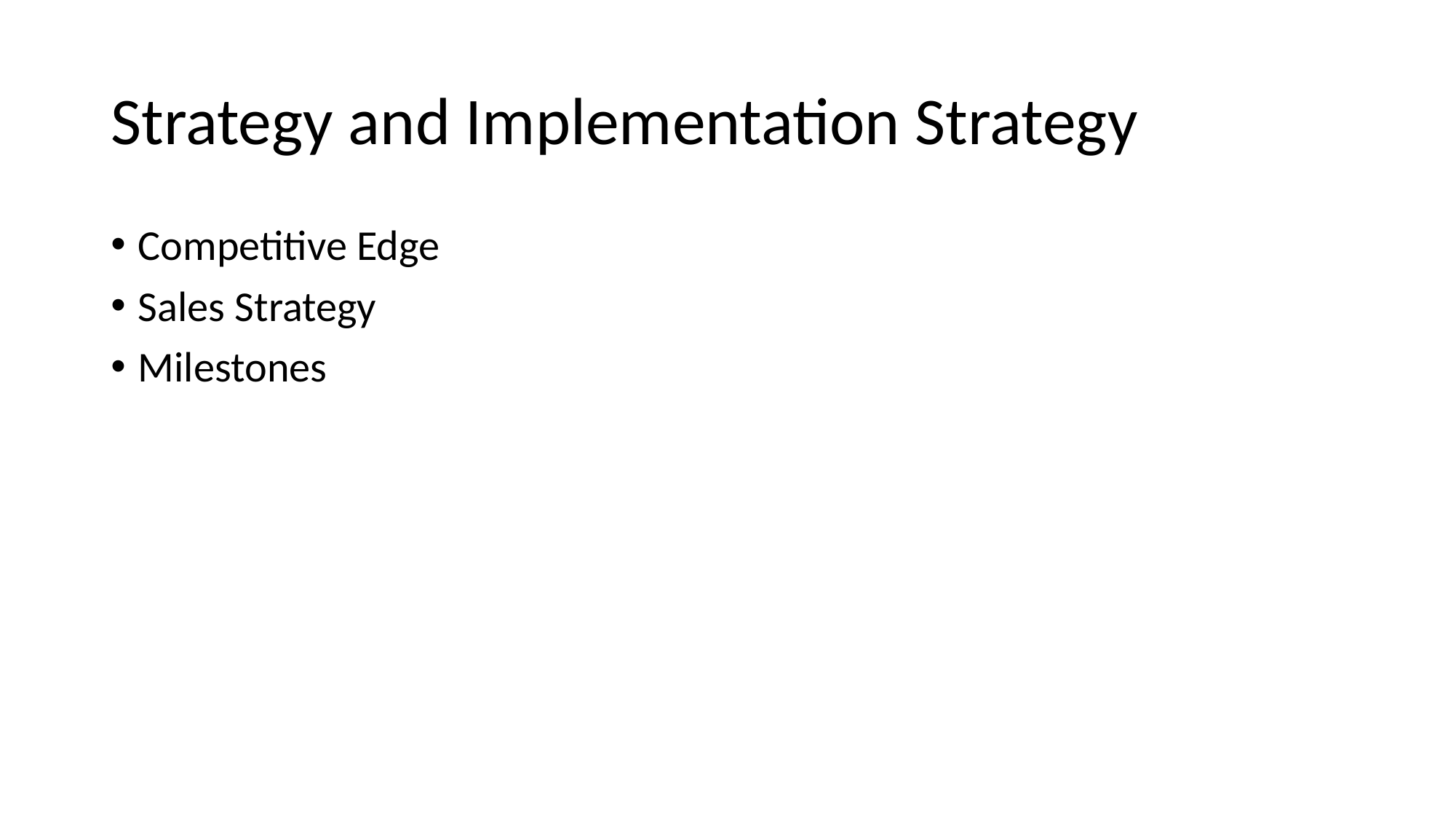

# Strategy and Implementation Strategy
Competitive Edge
Sales Strategy
Milestones